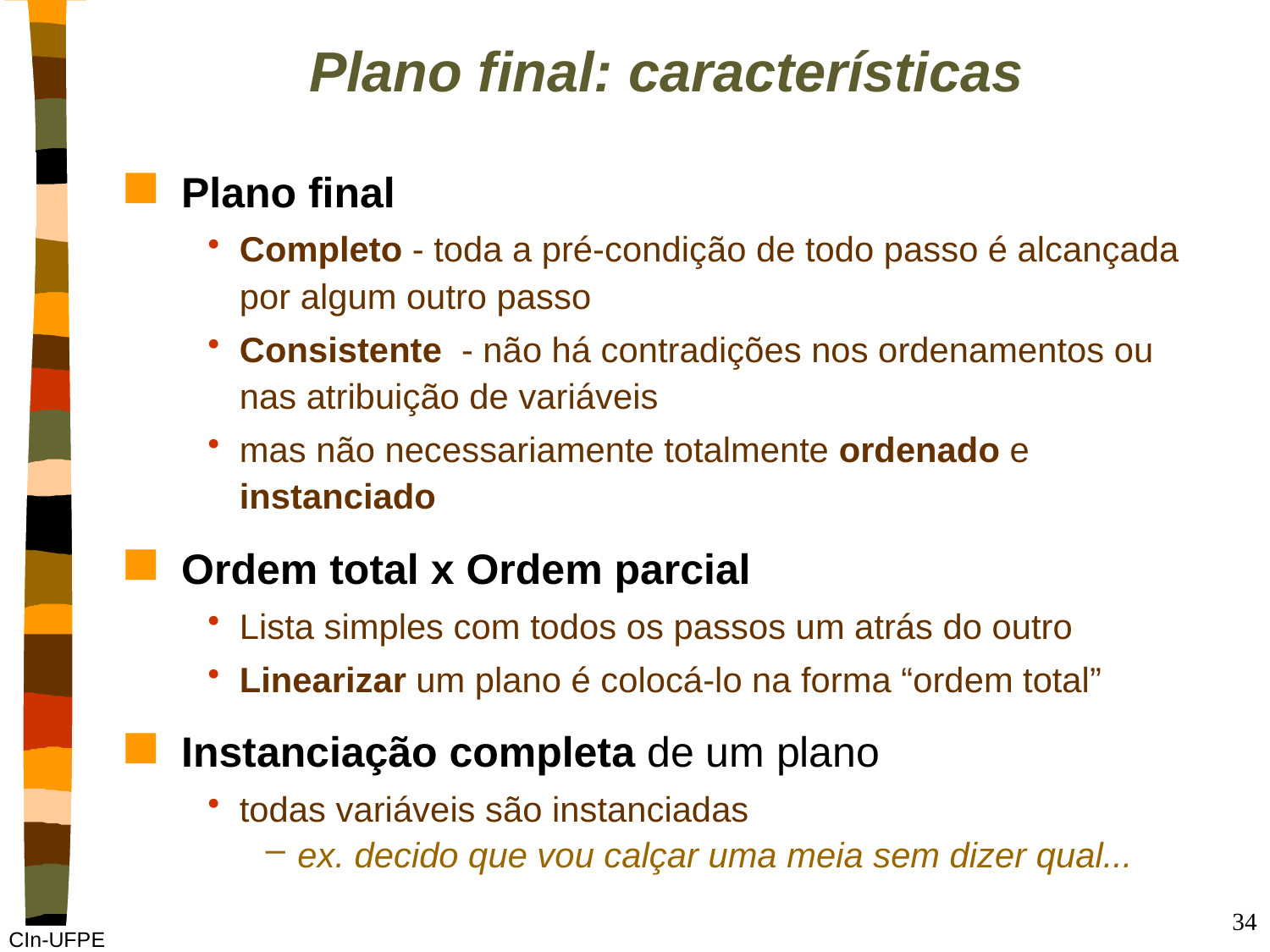

# Plano final: características
Plano final
Completo - toda a pré-condição de todo passo é alcançada por algum outro passo
Consistente  - não há contradições nos ordenamentos ou nas atribuição de variáveis
mas não necessariamente totalmente ordenado e instanciado
Ordem total x Ordem parcial
Lista simples com todos os passos um atrás do outro
Linearizar um plano é colocá-lo na forma “ordem total”
Instanciação completa de um plano
todas variáveis são instanciadas
ex. decido que vou calçar uma meia sem dizer qual...
34